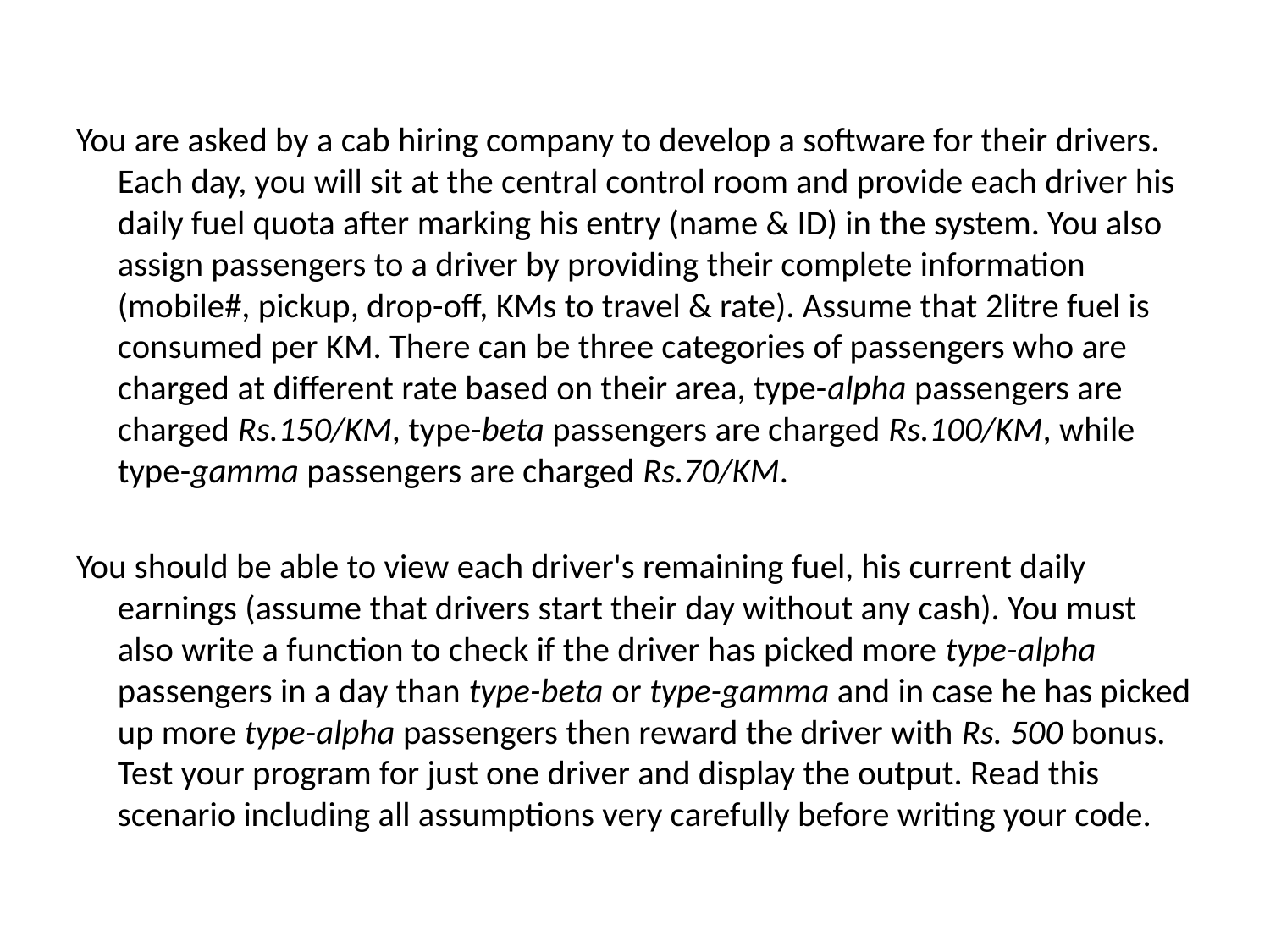

You are asked by a cab hiring company to develop a software for their drivers. Each day, you will sit at the central control room and provide each driver his daily fuel quota after marking his entry (name & ID) in the system. You also assign passengers to a driver by providing their complete information (mobile#, pickup, drop-off, KMs to travel & rate). Assume that 2litre fuel is consumed per KM. There can be three categories of passengers who are charged at different rate based on their area, type-alpha passengers are charged Rs.150/KM, type-beta passengers are charged Rs.100/KM, while type-gamma passengers are charged Rs.70/KM.

You should be able to view each driver's remaining fuel, his current daily earnings (assume that drivers start their day without any cash). You must also write a function to check if the driver has picked more type-alpha passengers in a day than type-beta or type-gamma and in case he has picked up more type-alpha passengers then reward the driver with Rs. 500 bonus. Test your program for just one driver and display the output. Read this scenario including all assumptions very carefully before writing your code.